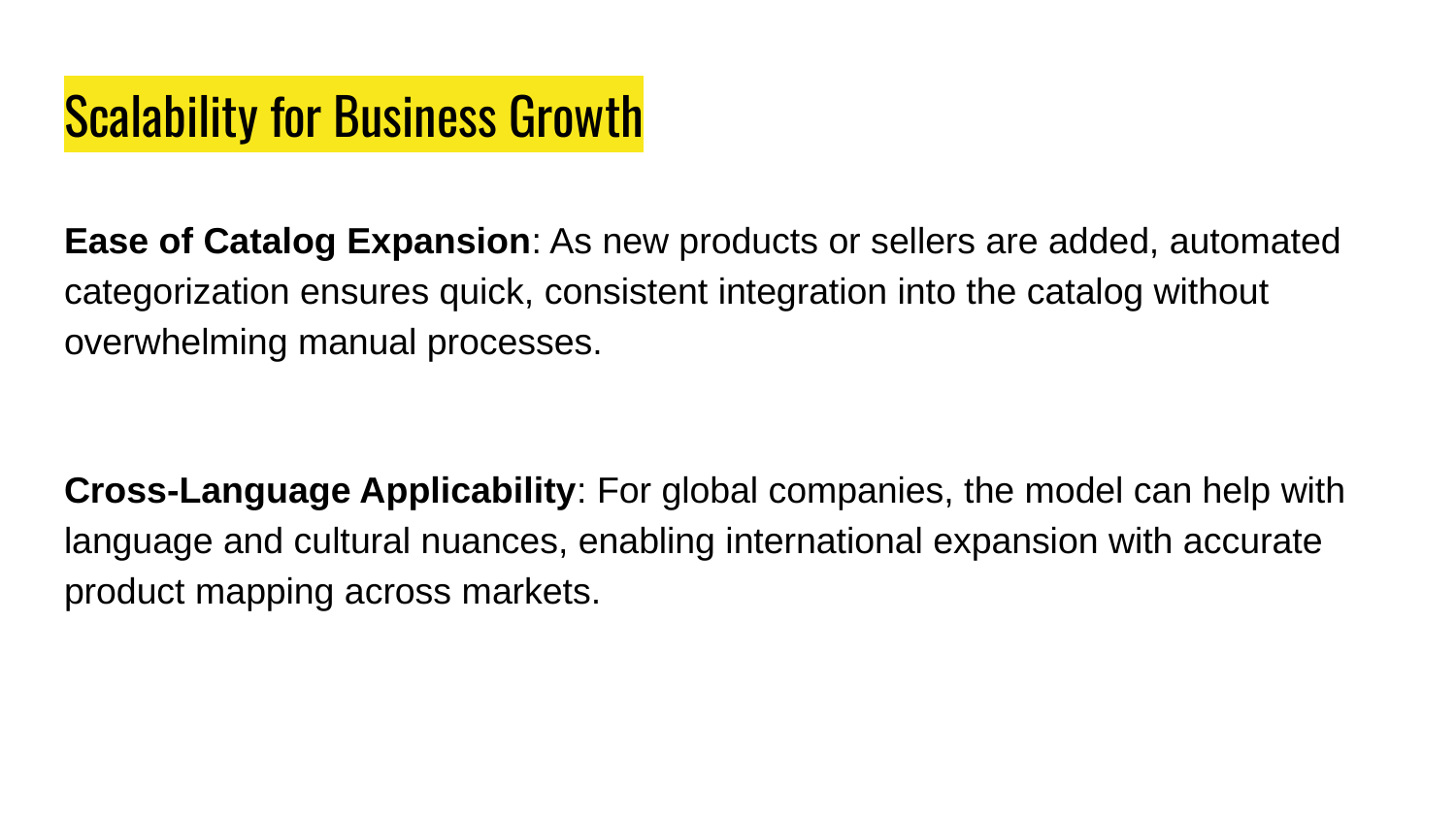

# Scalability for Business Growth
Ease of Catalog Expansion: As new products or sellers are added, automated categorization ensures quick, consistent integration into the catalog without overwhelming manual processes.

Cross-Language Applicability: For global companies, the model can help with language and cultural nuances, enabling international expansion with accurate product mapping across markets.